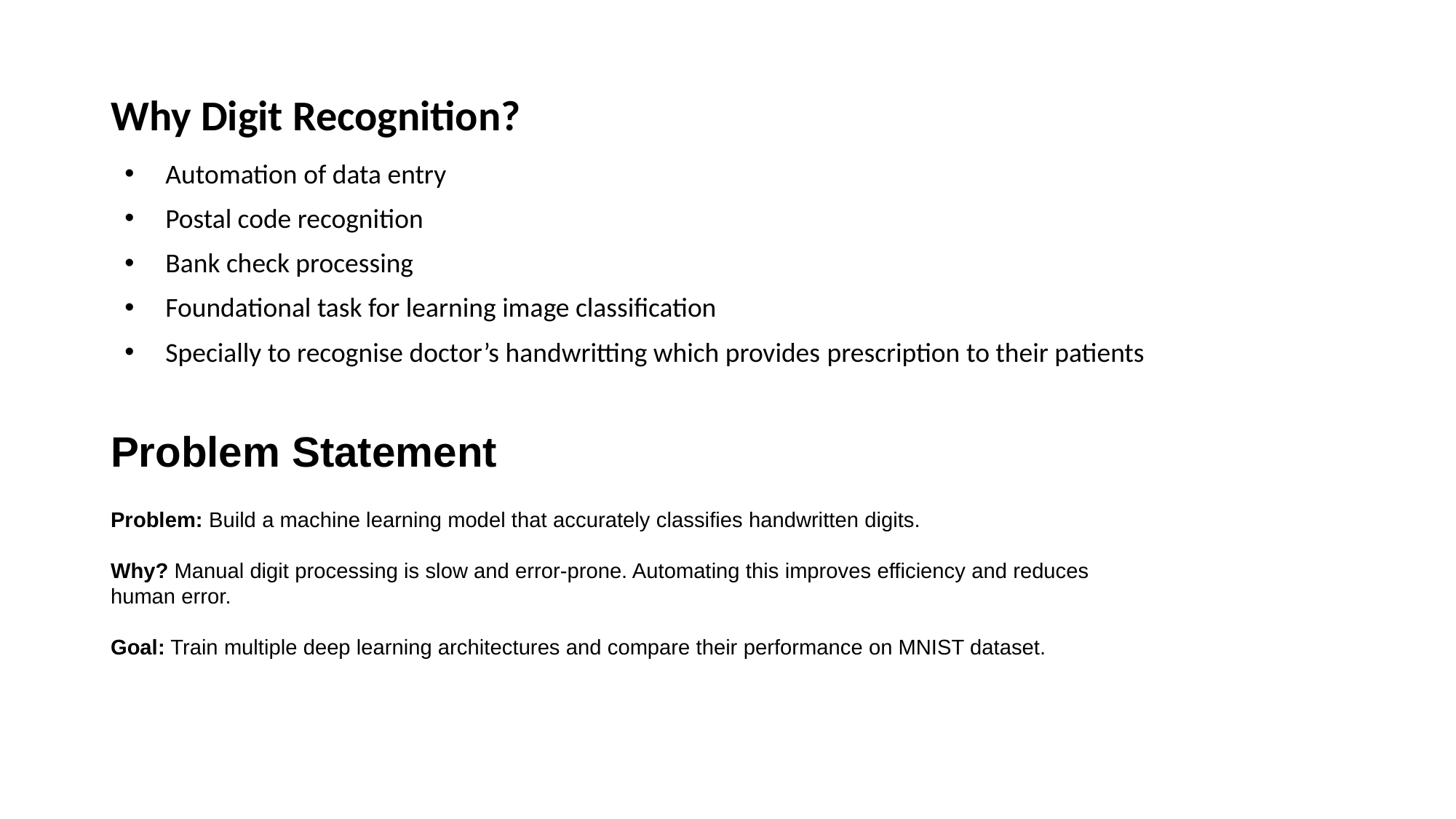

# Why Digit Recognition?
Automation of data entry
Postal code recognition
Bank check processing
Foundational task for learning image classification
Specially to recognise doctor’s handwritting which provides prescription to their patients
Problem Statement
Problem: Build a machine learning model that accurately classifies handwritten digits.
Why? Manual digit processing is slow and error-prone. Automating this improves efficiency and reduces human error.
Goal: Train multiple deep learning architectures and compare their performance on MNIST dataset.